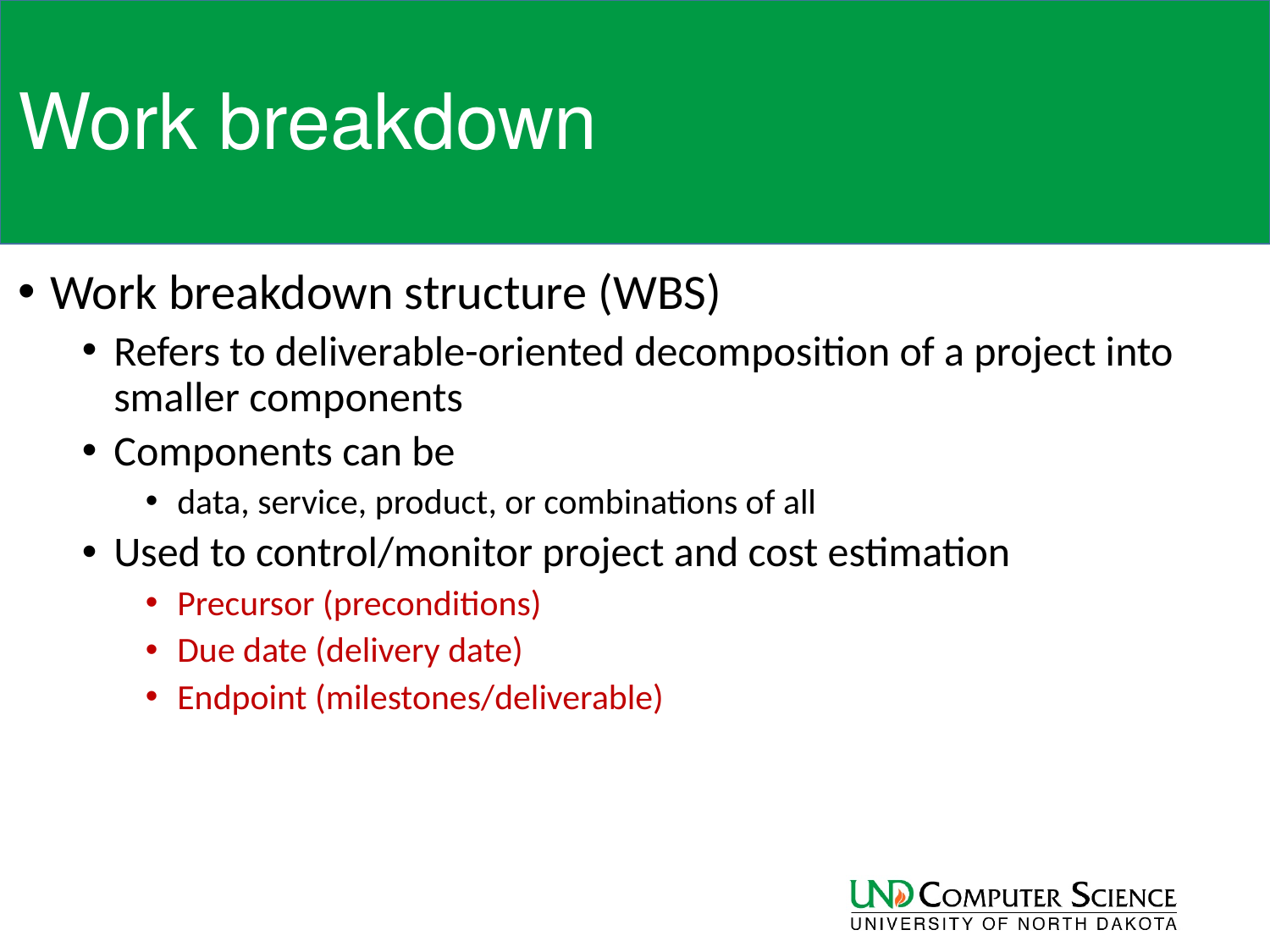

# Work breakdown
Work breakdown structure (WBS)
Refers to deliverable-oriented decomposition of a project into smaller components
Components can be
data, service, product, or combinations of all
Used to control/monitor project and cost estimation
Precursor (preconditions)
Due date (delivery date)
Endpoint (milestones/deliverable)